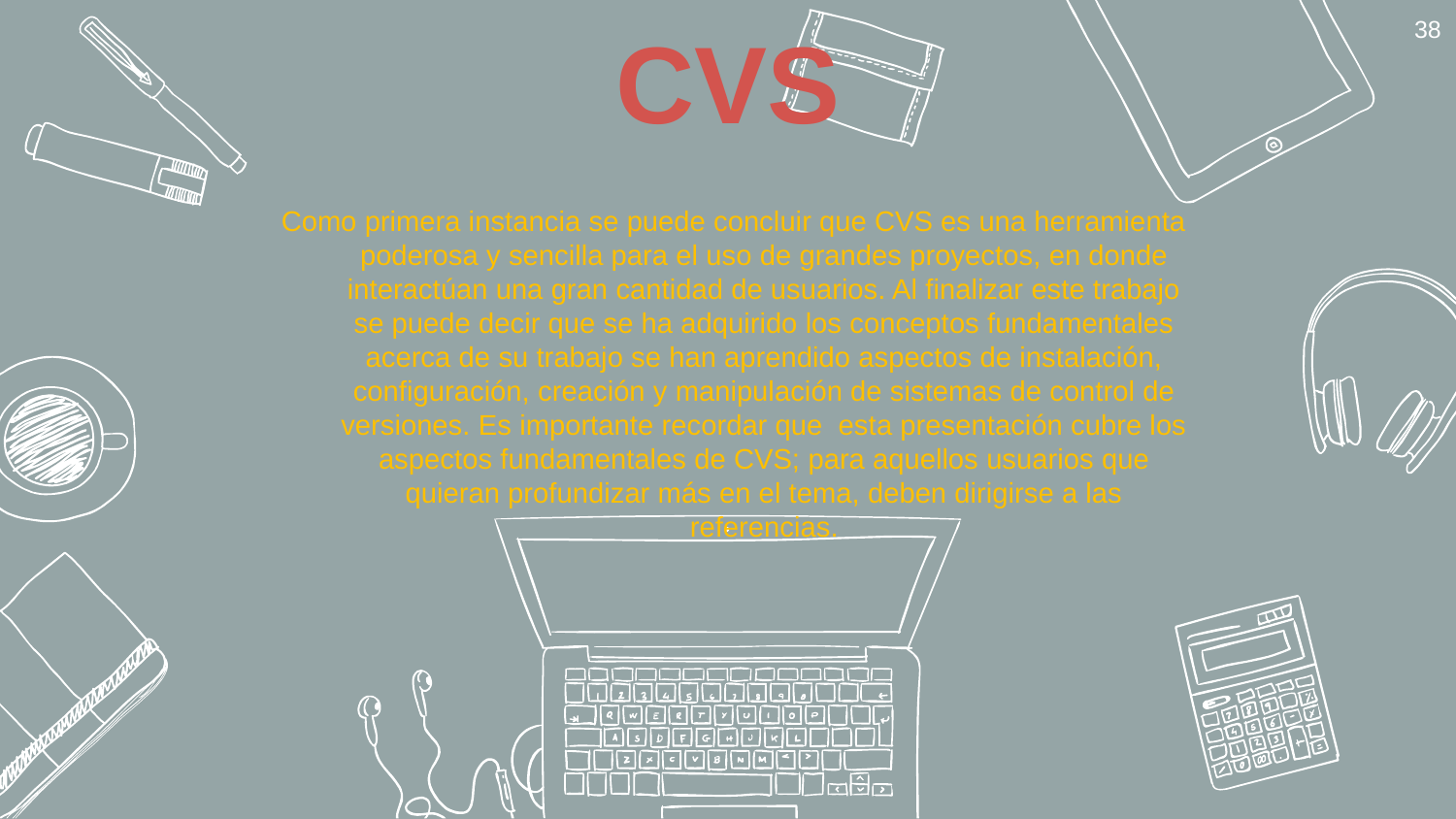

38
# CVS
Como primera instancia se puede concluir que CVS es una herramienta poderosa y sencilla para el uso de grandes proyectos, en donde interactúan una gran cantidad de usuarios. Al finalizar este trabajo se puede decir que se ha adquirido los conceptos fundamentales acerca de su trabajo se han aprendido aspectos de instalación, configuración, creación y manipulación de sistemas de control de versiones. Es importante recordar que  esta presentación cubre los aspectos fundamentales de CVS; para aquellos usuarios que quieran profundizar más en el tema, deben dirigirse a las referencias.